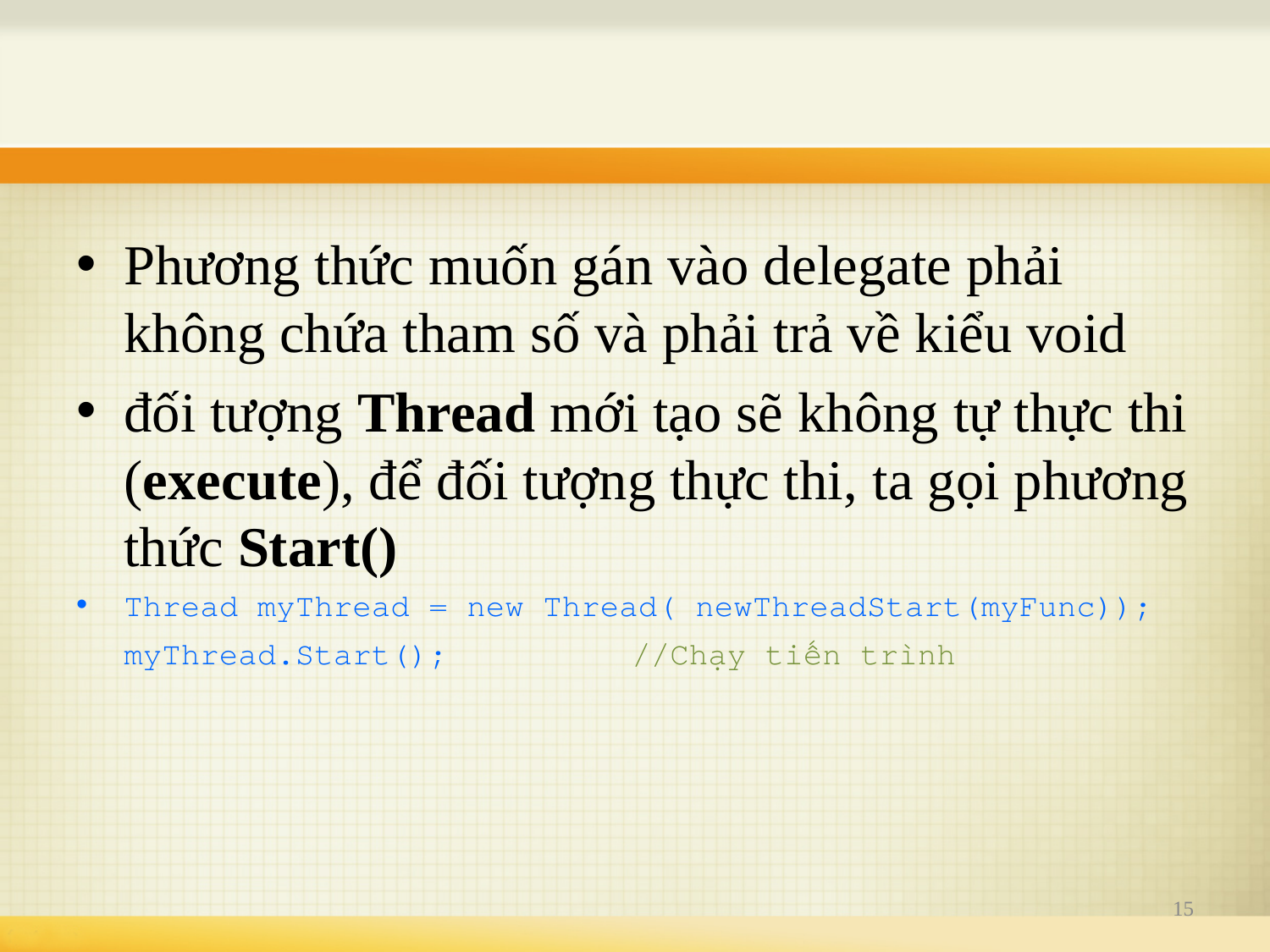

#
Phương thức muốn gán vào delegate phải không chứa tham số và phải trả về kiểu void
đối tượng Thread mới tạo sẽ không tự thực thi (execute), để đối tượng thực thi, ta gọi phương thức Start()
Thread myThread = new Thread( newThreadStart(myFunc));
	myThread.Start();		//Chạy tiến trình

15